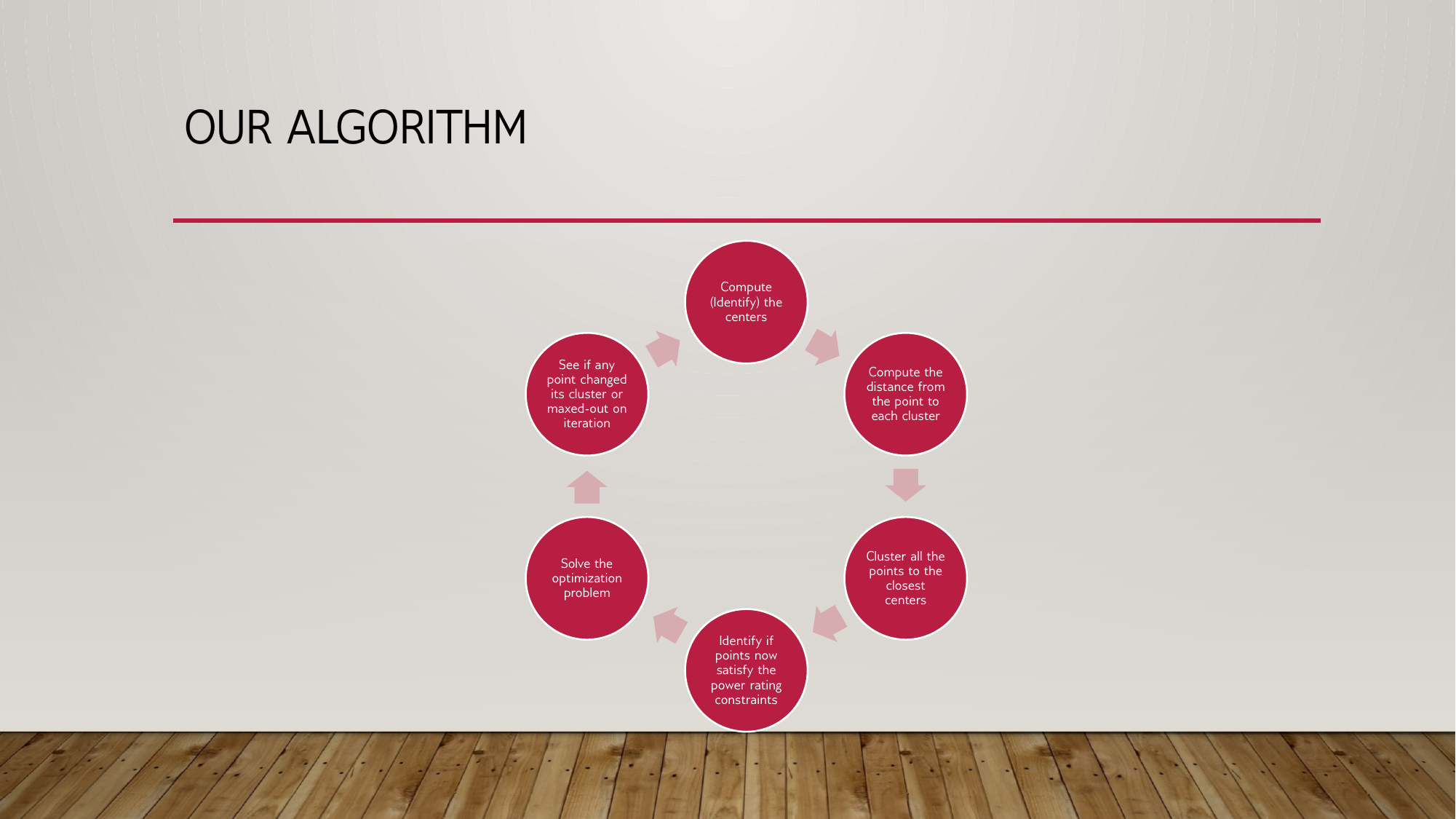

# Our Algorithm
Compute (Identify) the centers

Compute the distance from the point to each cluster

Cluster all the points to the closest centers

Identify if points now satisfy the power rating constraints

Solve the optimization problem

See if any point changed its cluster or maxed-out on iteration